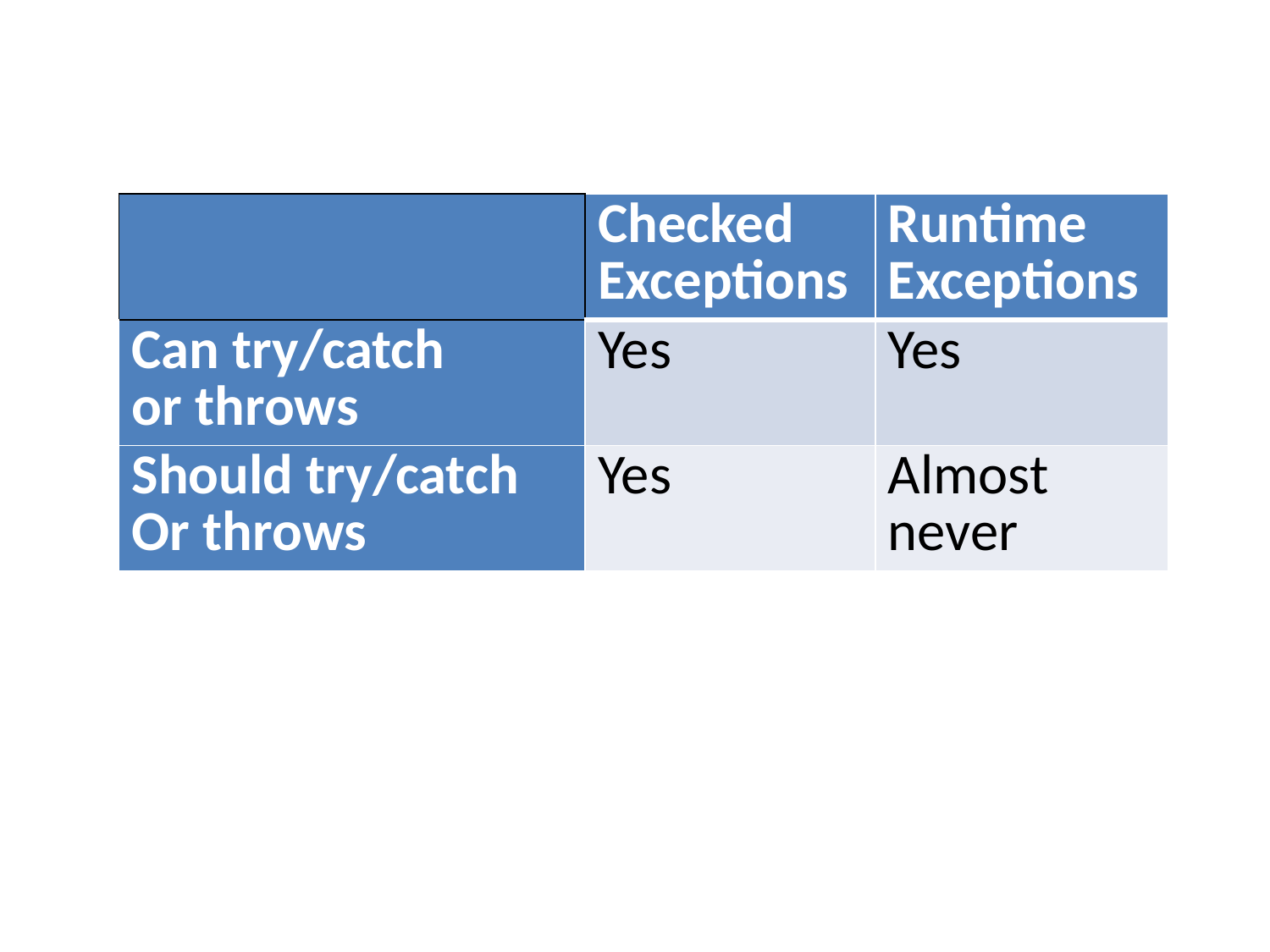

|  | Checked Exceptions | Runtime Exceptions |
| --- | --- | --- |
| Can try/catch or throws | Yes | Yes |
| Should try/catch Or throws | Yes | Almost never |